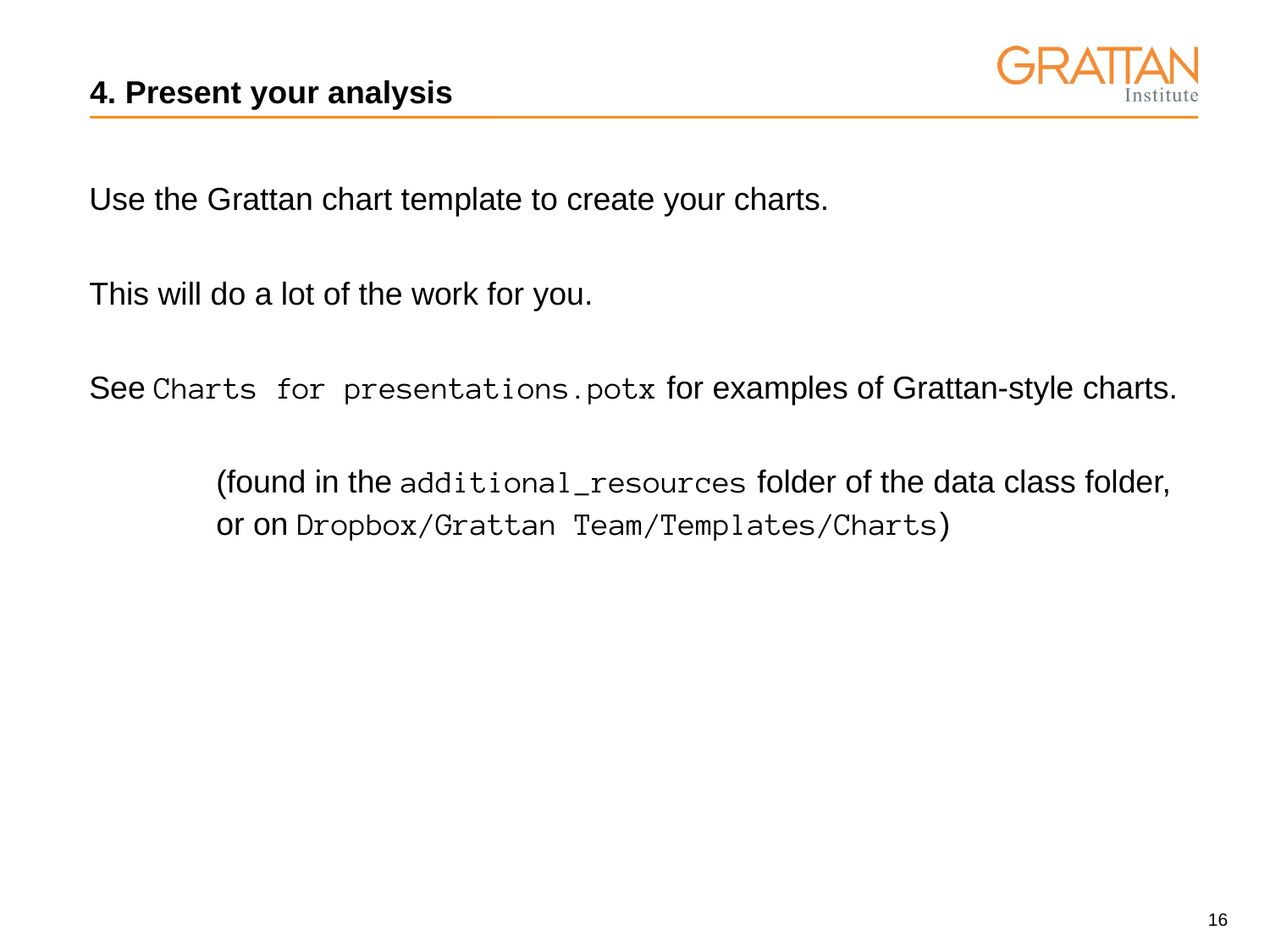

# 4. Present your analysis
Use the Grattan chart template to create your charts.

This will do a lot of the work for you.

See Charts for presentations.potx for examples of Grattan-style charts.

	(found in the additional_resources folder of the data class folder, 	or on Dropbox/Grattan Team/Templates/Charts)